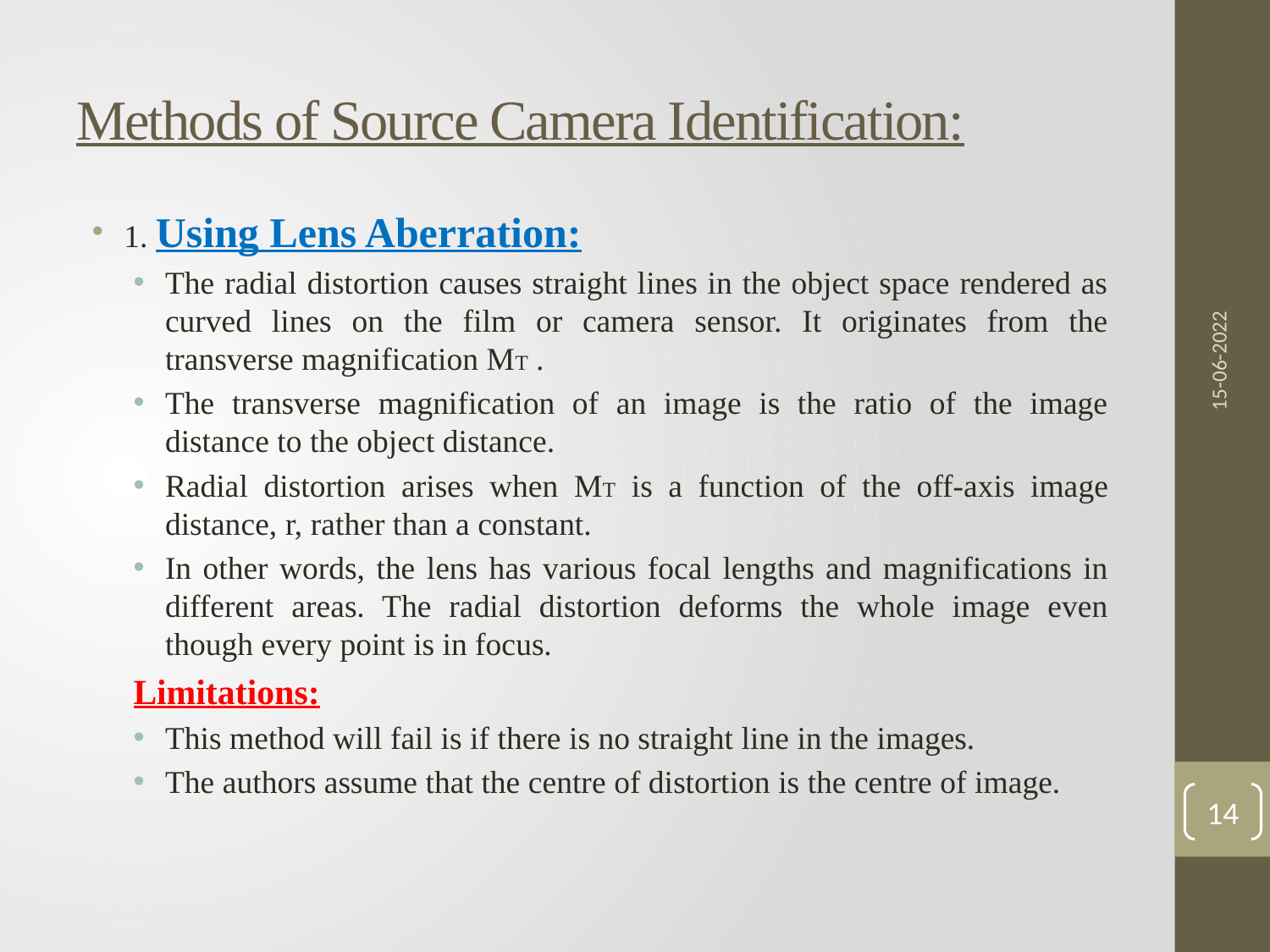

# Methods of Source Camera Identification:
1. Using Lens Aberration:
The radial distortion causes straight lines in the object space rendered as curved lines on the film or camera sensor. It originates from the transverse magnification MT .
The transverse magnification of an image is the ratio of the image distance to the object distance.
Radial distortion arises when MT is a function of the off-axis image distance, r, rather than a constant.
In other words, the lens has various focal lengths and magnifications in different areas. The radial distortion deforms the whole image even though every point is in focus.
Limitations:
This method will fail is if there is no straight line in the images.
The authors assume that the centre of distortion is the centre of image.

15-06-2022
14